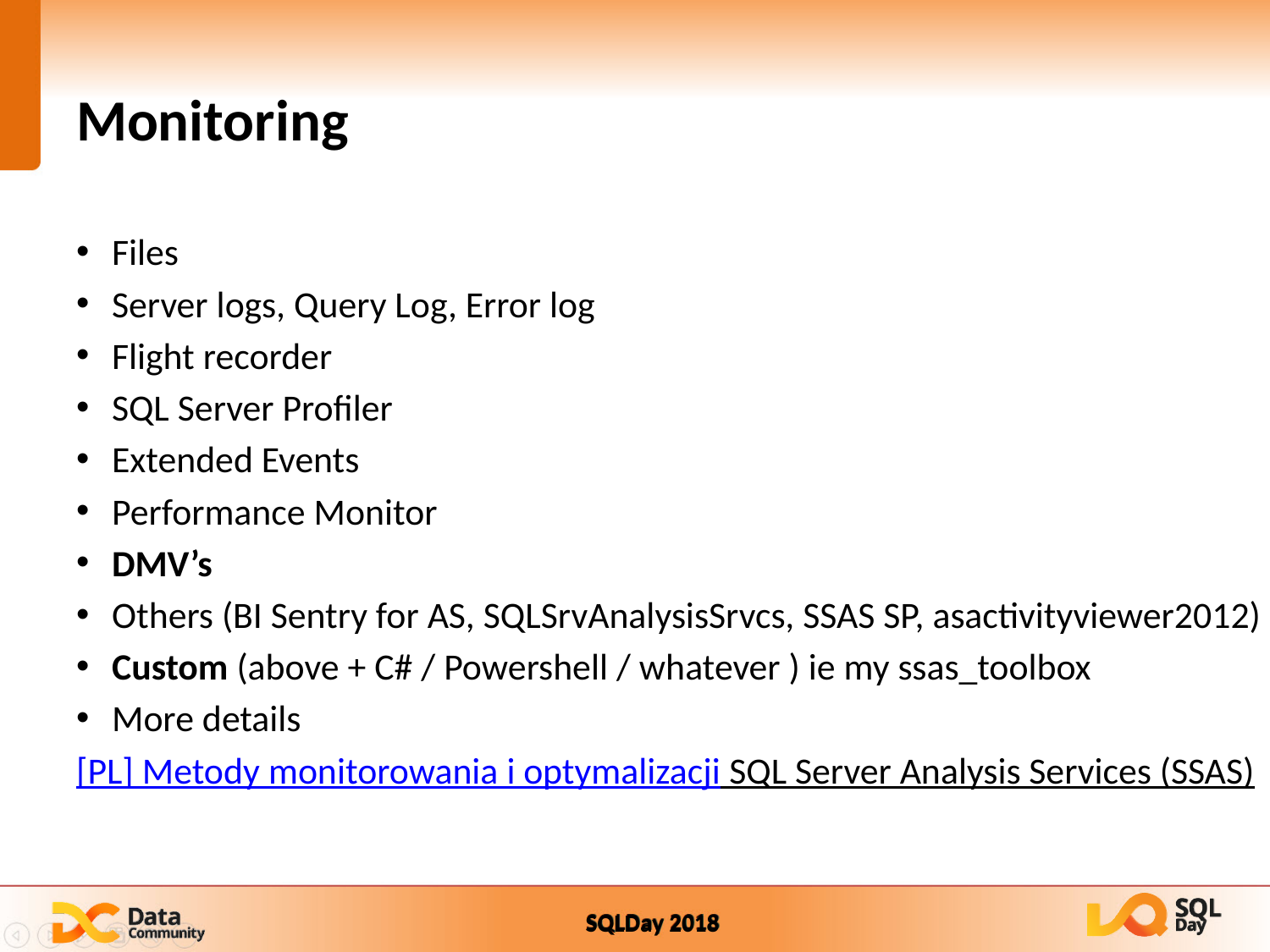

# Monitoring
Files
Server logs, Query Log, Error log
Flight recorder
SQL Server Profiler
Extended Events
Performance Monitor
DMV’s
Others (BI Sentry for AS, SQLSrvAnalysisSrvcs, SSAS SP, asactivityviewer2012)
Custom (above + C# / Powershell / whatever ) ie my ssas_toolbox
More details
[PL] Metody monitorowania i optymalizacji SQL Server Analysis Services (SSAS)